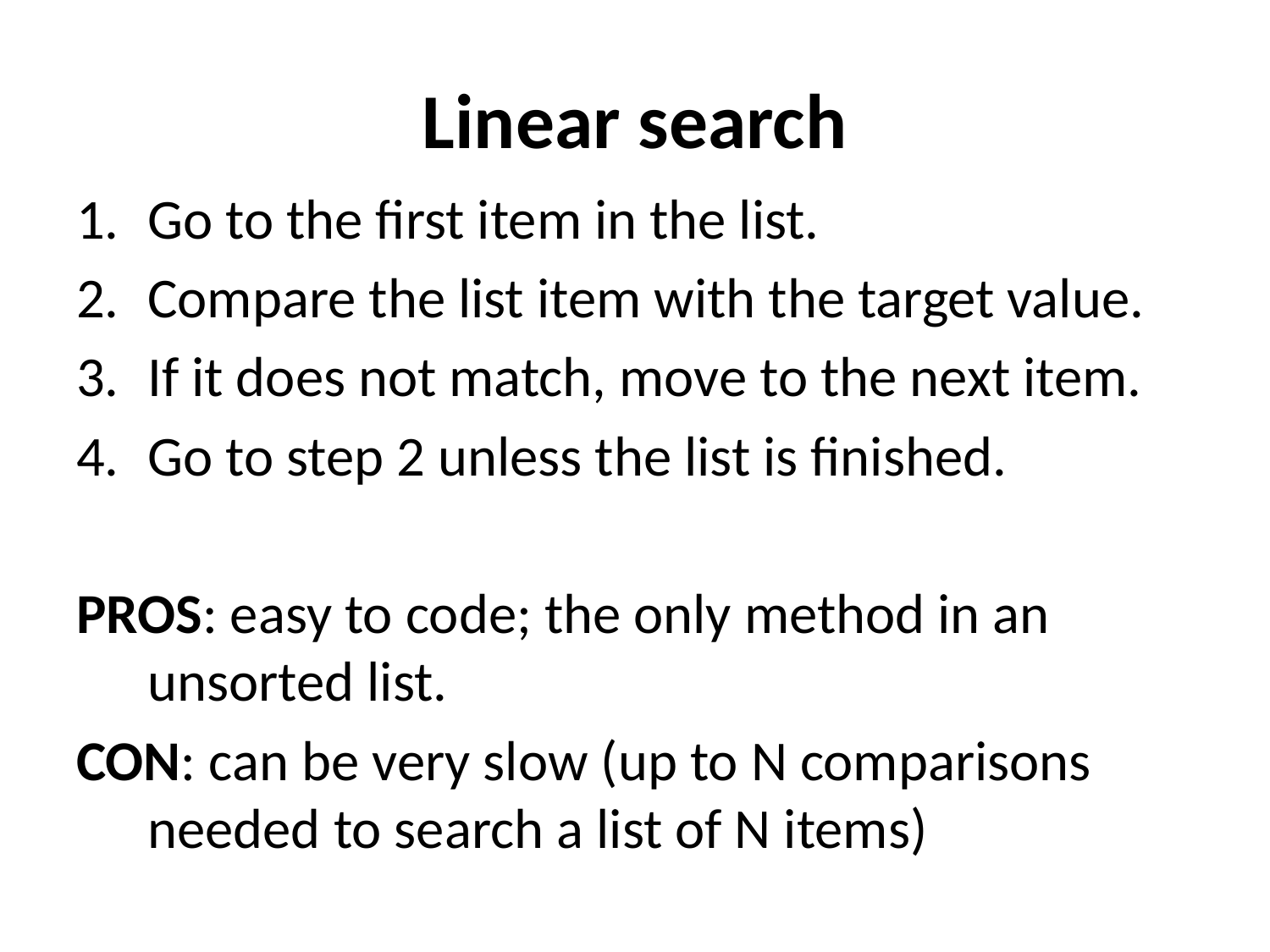

# Linear search
Go to the first item in the list.
Compare the list item with the target value.
If it does not match, move to the next item.
Go to step 2 unless the list is finished.

PROS: easy to code; the only method in an unsorted list.
CON: can be very slow (up to N comparisons needed to search a list of N items)